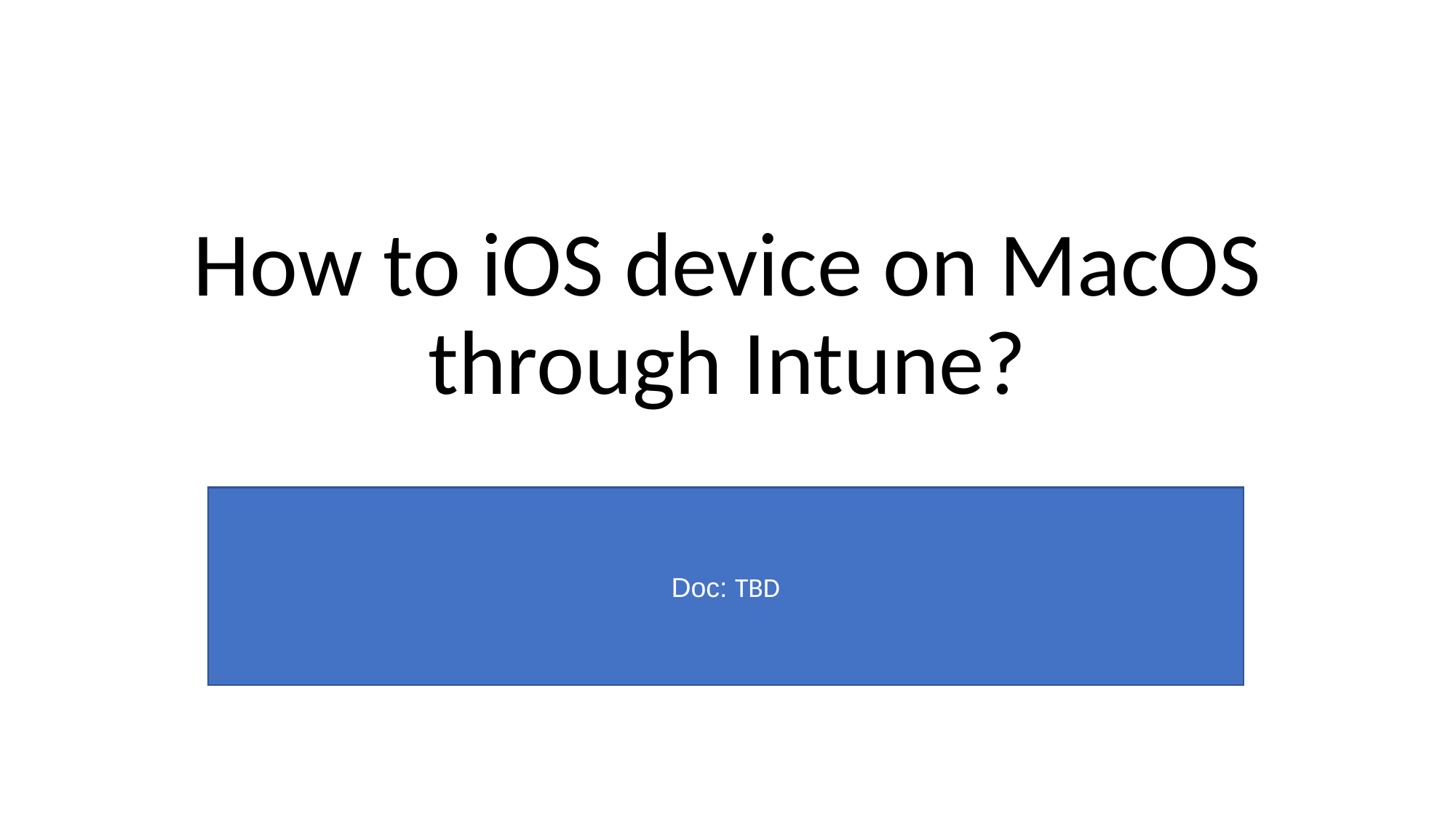

# How to iOS device on MacOS through Intune?
Doc: TBD